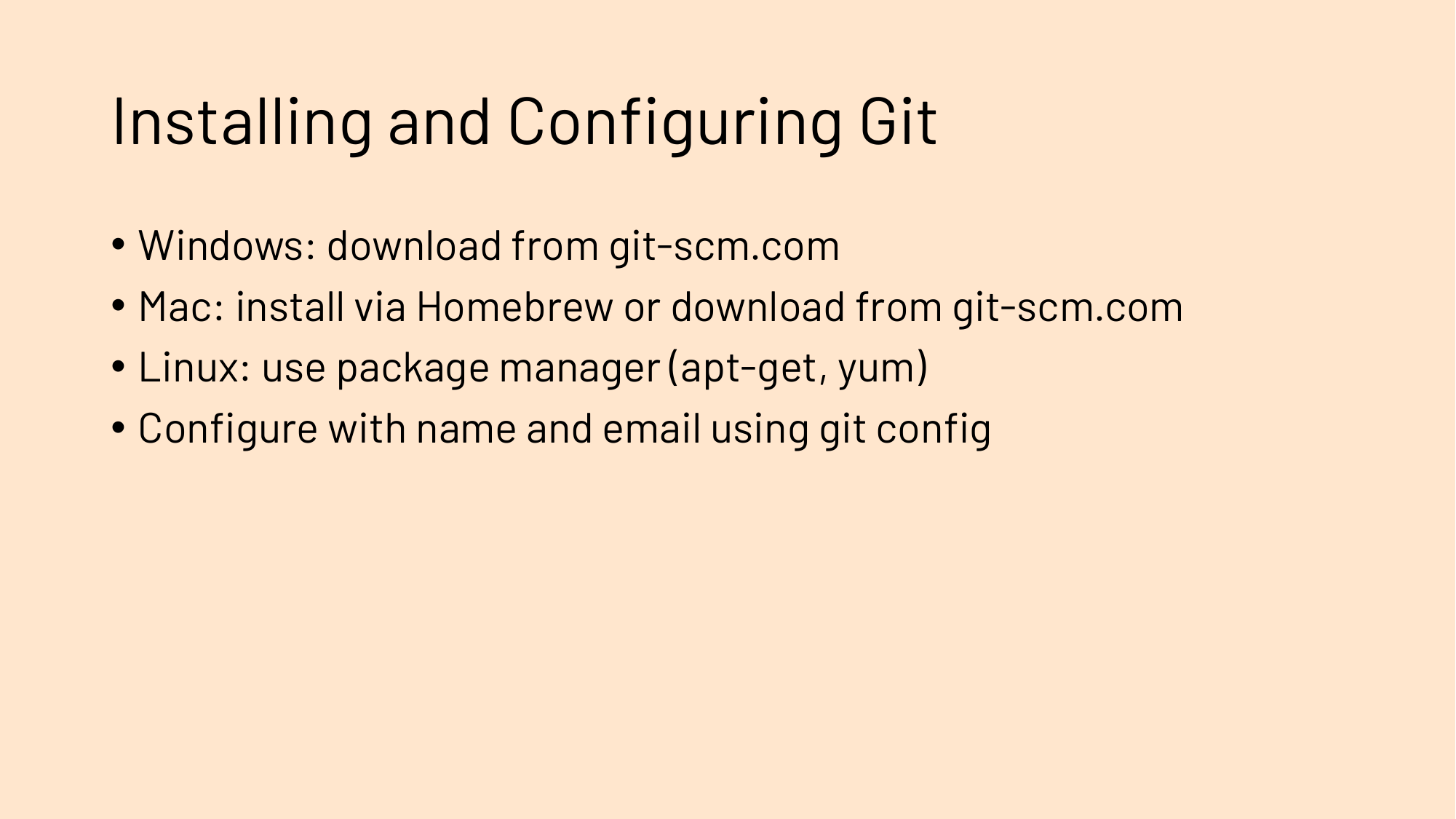

# Installing and Configuring Git
Windows: download from git-scm.com
Mac: install via Homebrew or download from git-scm.com
Linux: use package manager (apt-get, yum)
Configure with name and email using git config